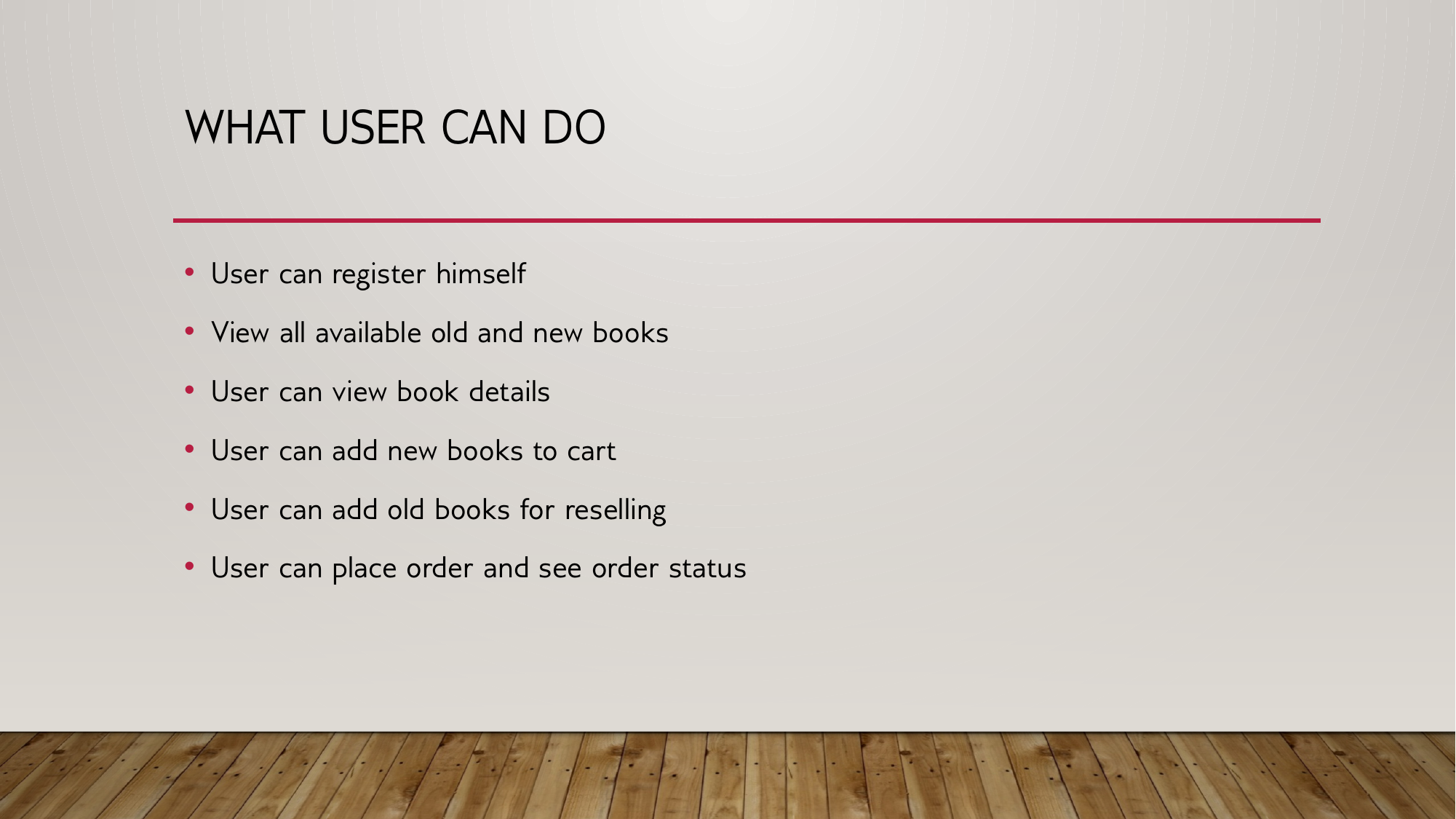

# WhaT user can do
User can register himself
View all available old and new books
User can view book details
User can add new books to cart
User can add old books for reselling
User can place order and see order status